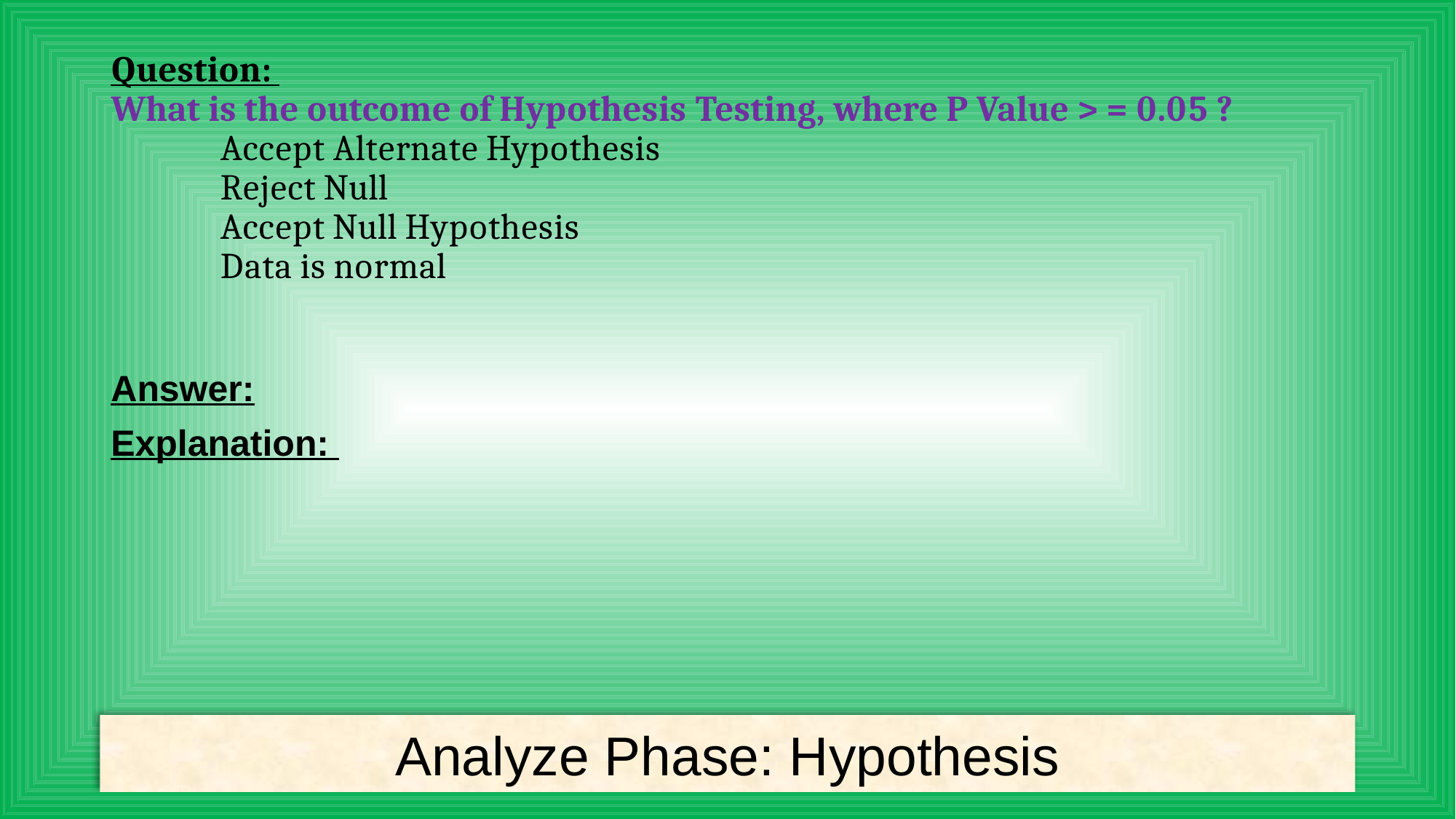

# Question: What is the outcome of Hypothesis Testing, where P Value > = 0.05 ? Accept Alternate Hypothesis Reject Null Accept Null Hypothesis Data is normal
Answer:
Explanation:

Analyze Phase: Hypothesis